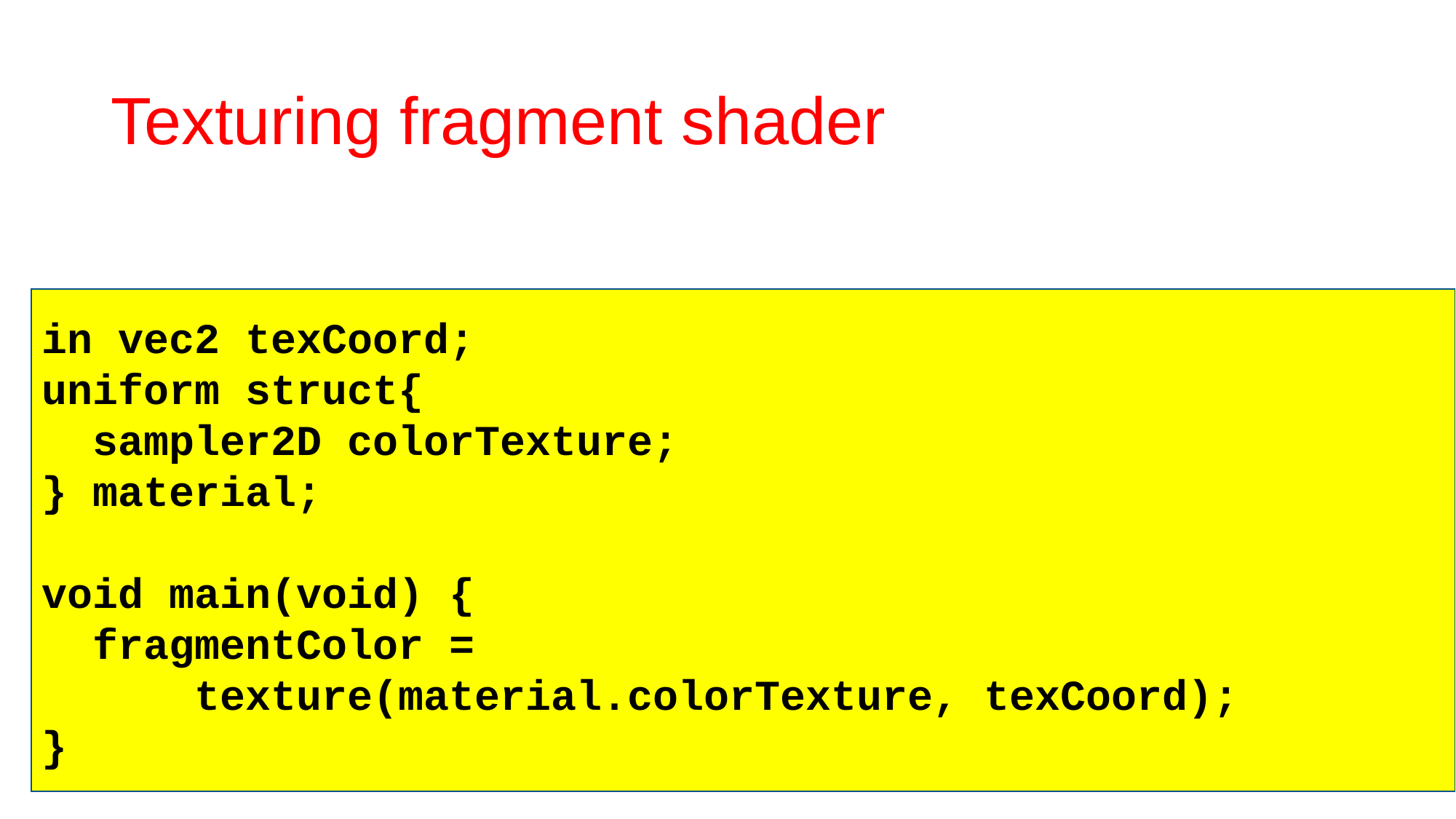

# Texturing fragment shader
in vec2 texCoord;
uniform struct{
  sampler2D colorTexture;
} material;

void main(void) {
  fragmentColor =
      texture(material.colorTexture, texCoord);
}